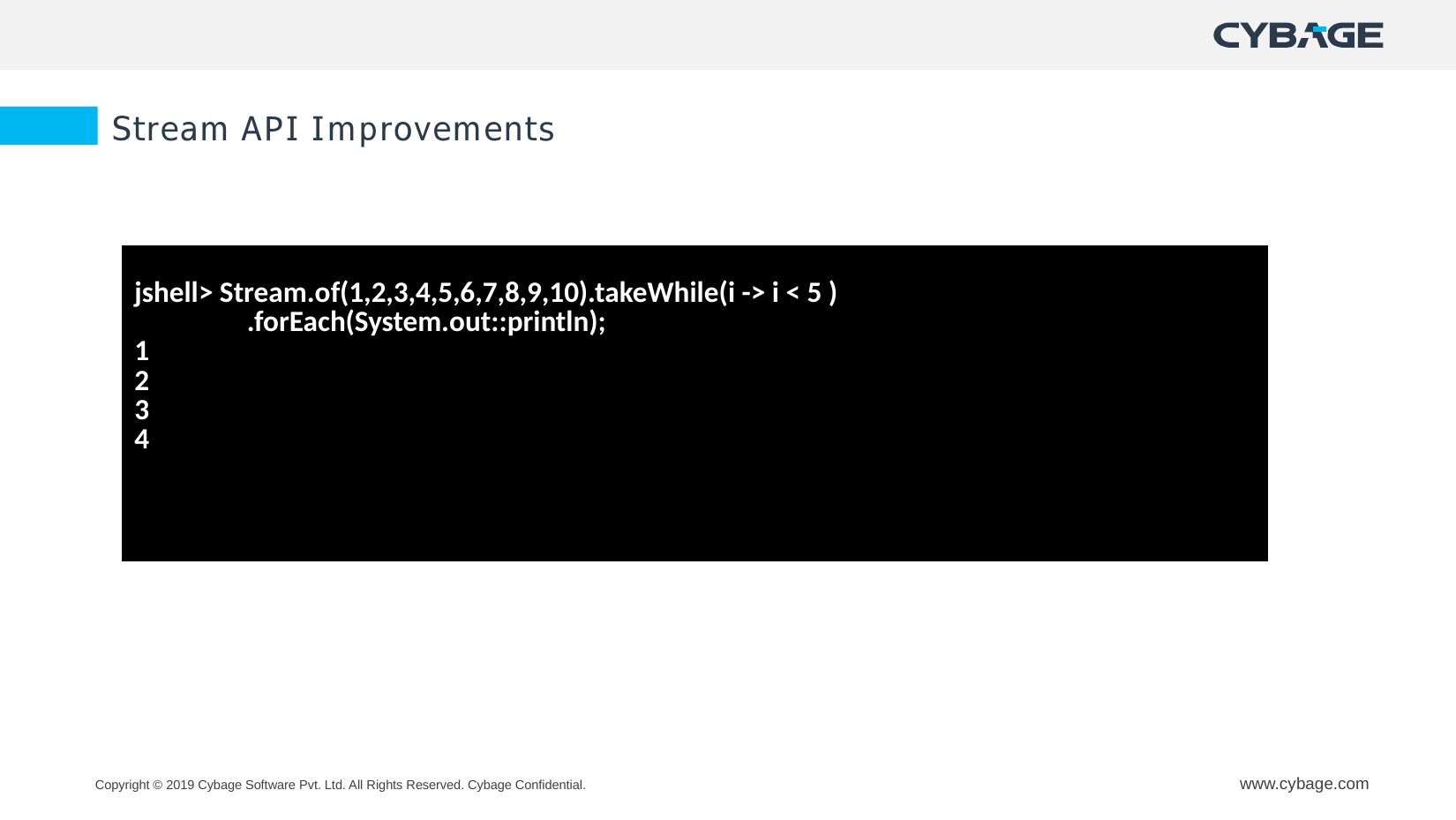

Stream API Improvements

| jshell> Stream.of(1,2,3,4,5,6,7,8,9,10).takeWhile(i -> i < 5 ) .forEach(System.out::println); 1 2 3 4 |
| --- |